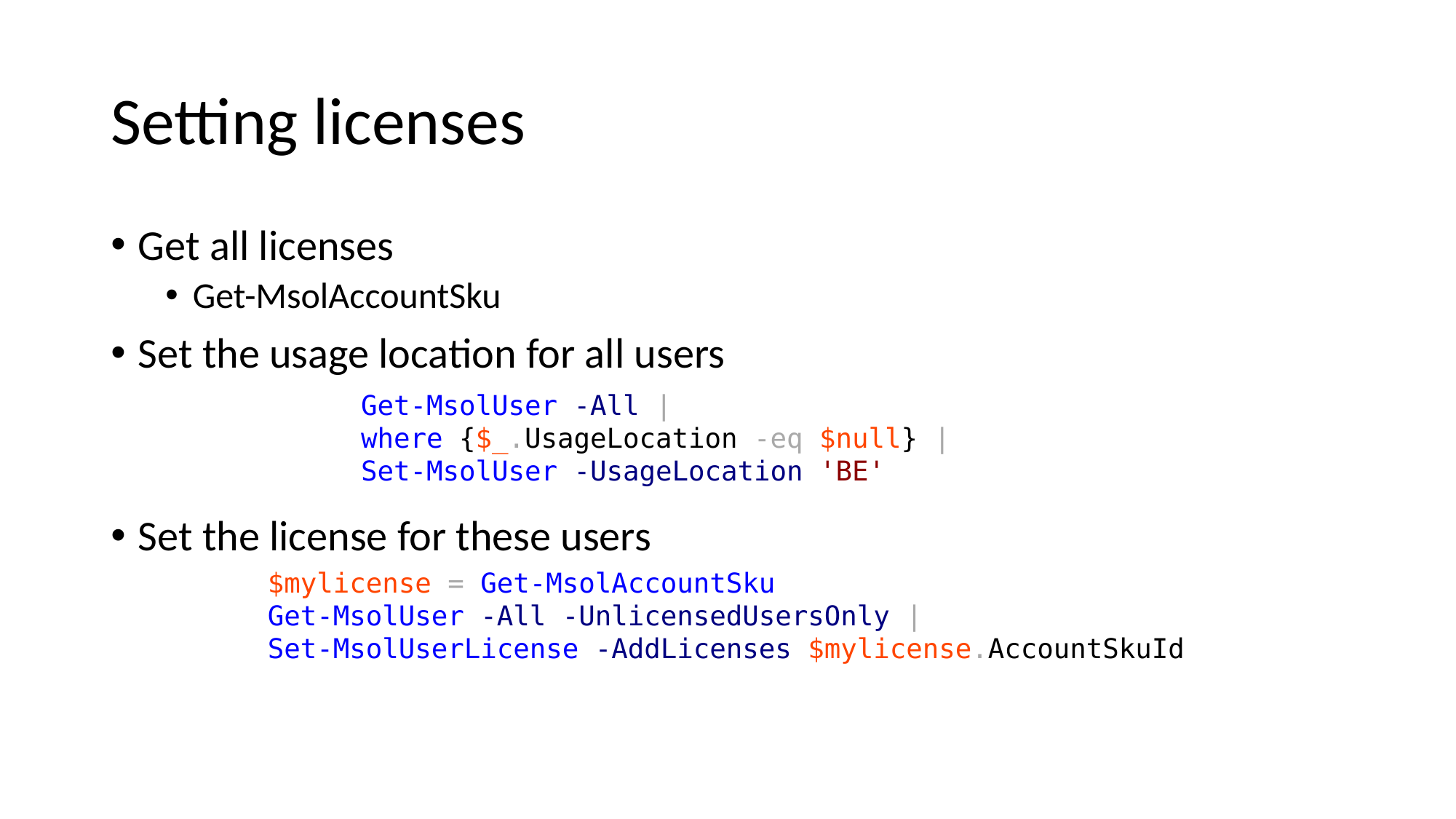

# Setting licenses
Get all licenses
Get-MsolAccountSku
Set the usage location for all users

Set the license for these users
Get-MsolUser -All |
where {$_.UsageLocation -eq $null} |
Set-MsolUser -UsageLocation 'BE'
$mylicense = Get-MsolAccountSku
Get-MsolUser -All -UnlicensedUsersOnly |
Set-MsolUserLicense -AddLicenses $mylicense.AccountSkuId